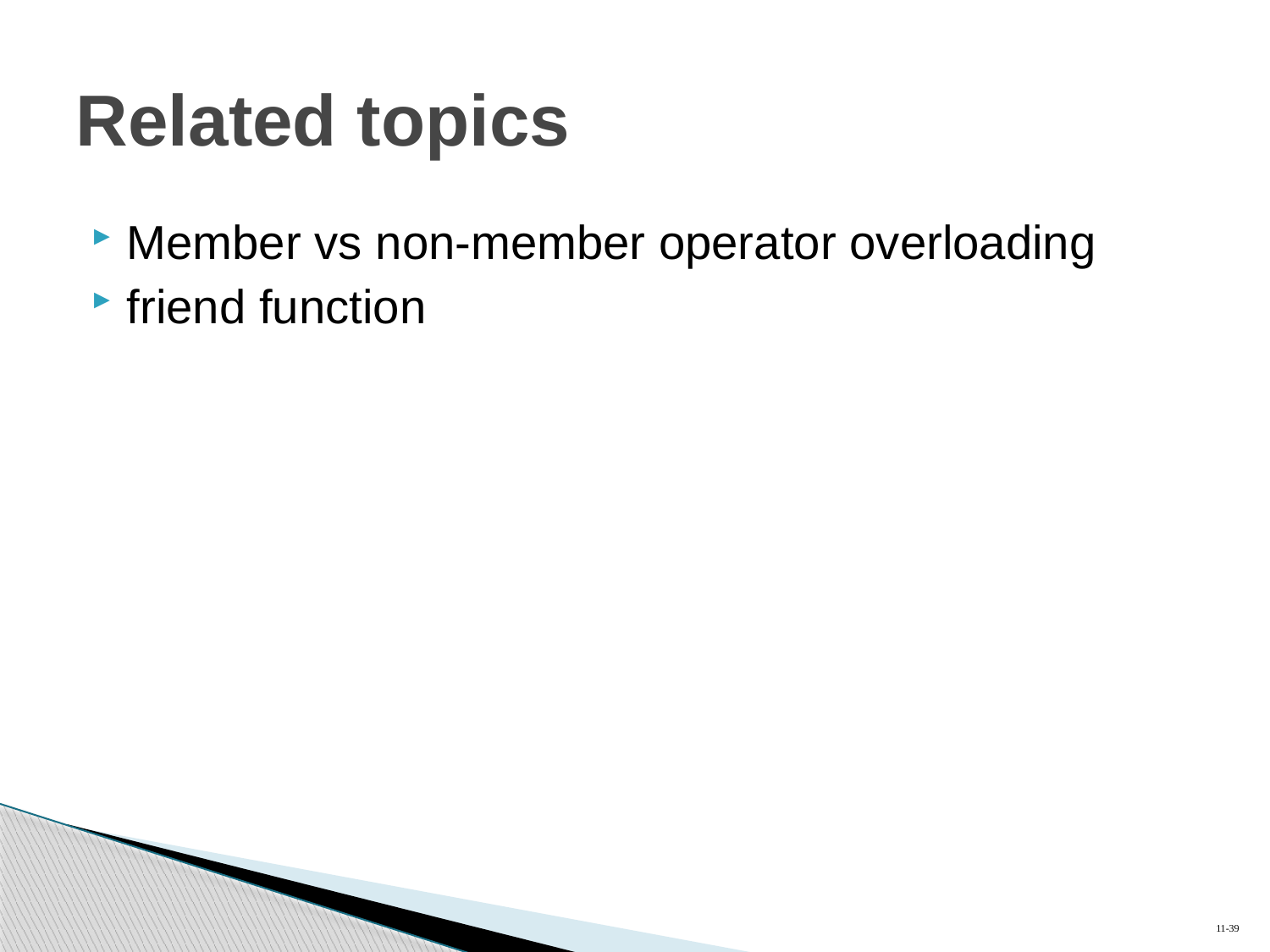

# Related topics
Member vs non-member operator overloading
friend function
11-39